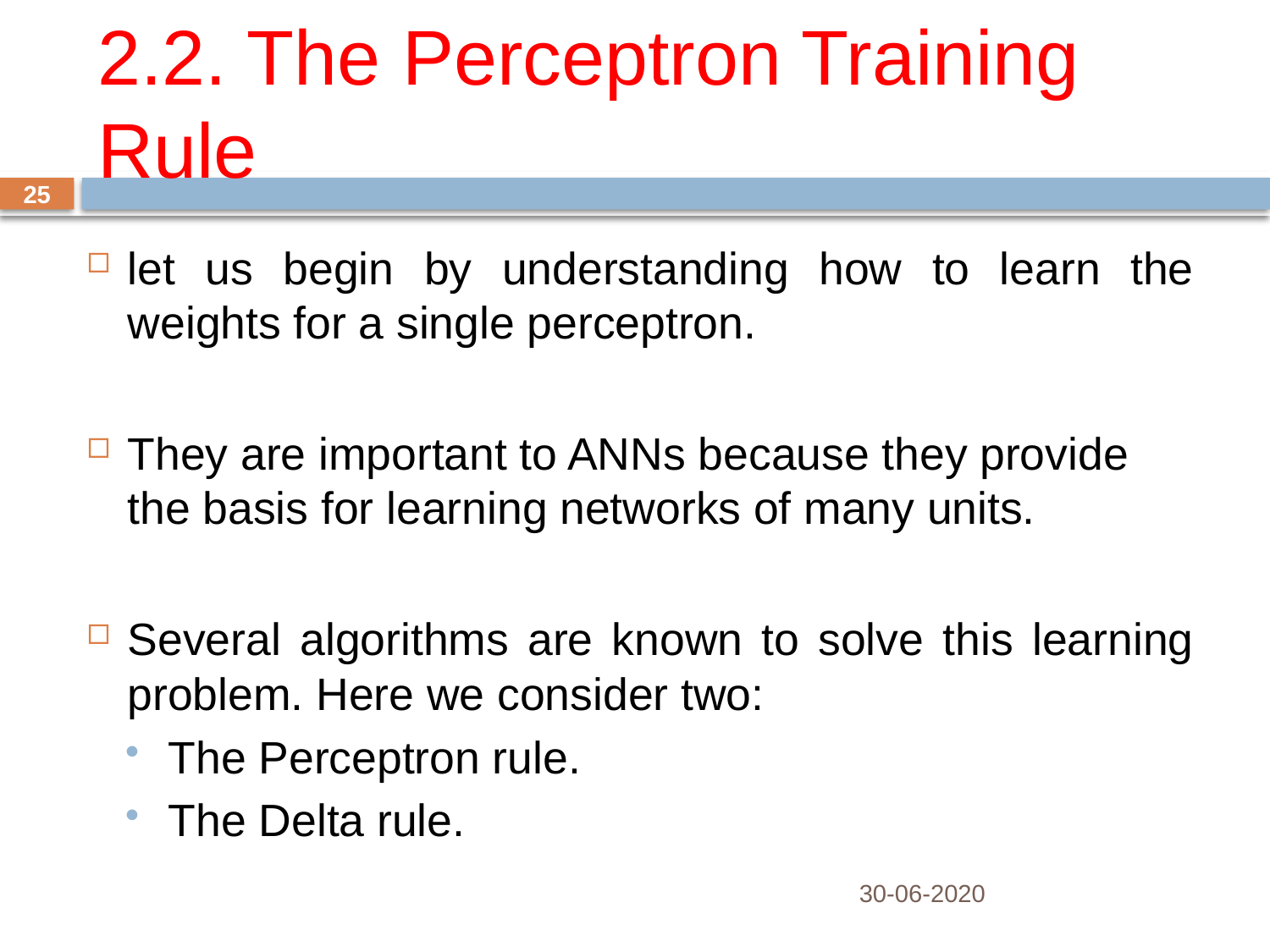

# 2.2. The Perceptron Training Rule
25
let us begin by understanding how to learn the weights for a single perceptron.

They are important to ANNs because they provide the basis for learning networks of many units.

Several algorithms are known to solve this learning problem. Here we consider two:
The Perceptron rule.
The Delta rule.

30-06-2020